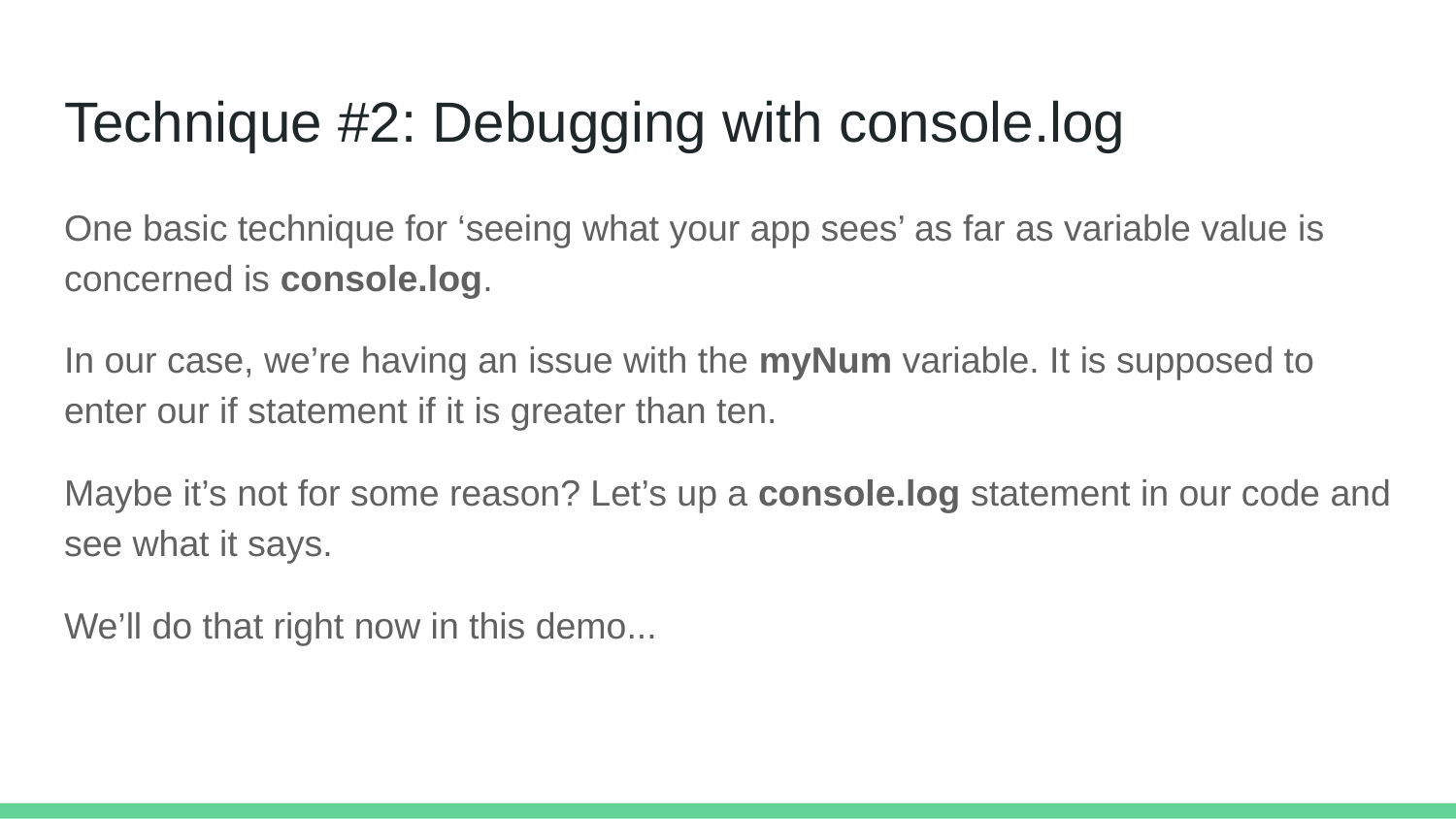

# Technique #2: Debugging with console.log
One basic technique for ‘seeing what your app sees’ as far as variable value is concerned is console.log.
In our case, we’re having an issue with the myNum variable. It is supposed to enter our if statement if it is greater than ten.
Maybe it’s not for some reason? Let’s up a console.log statement in our code and see what it says.
We’ll do that right now in this demo...